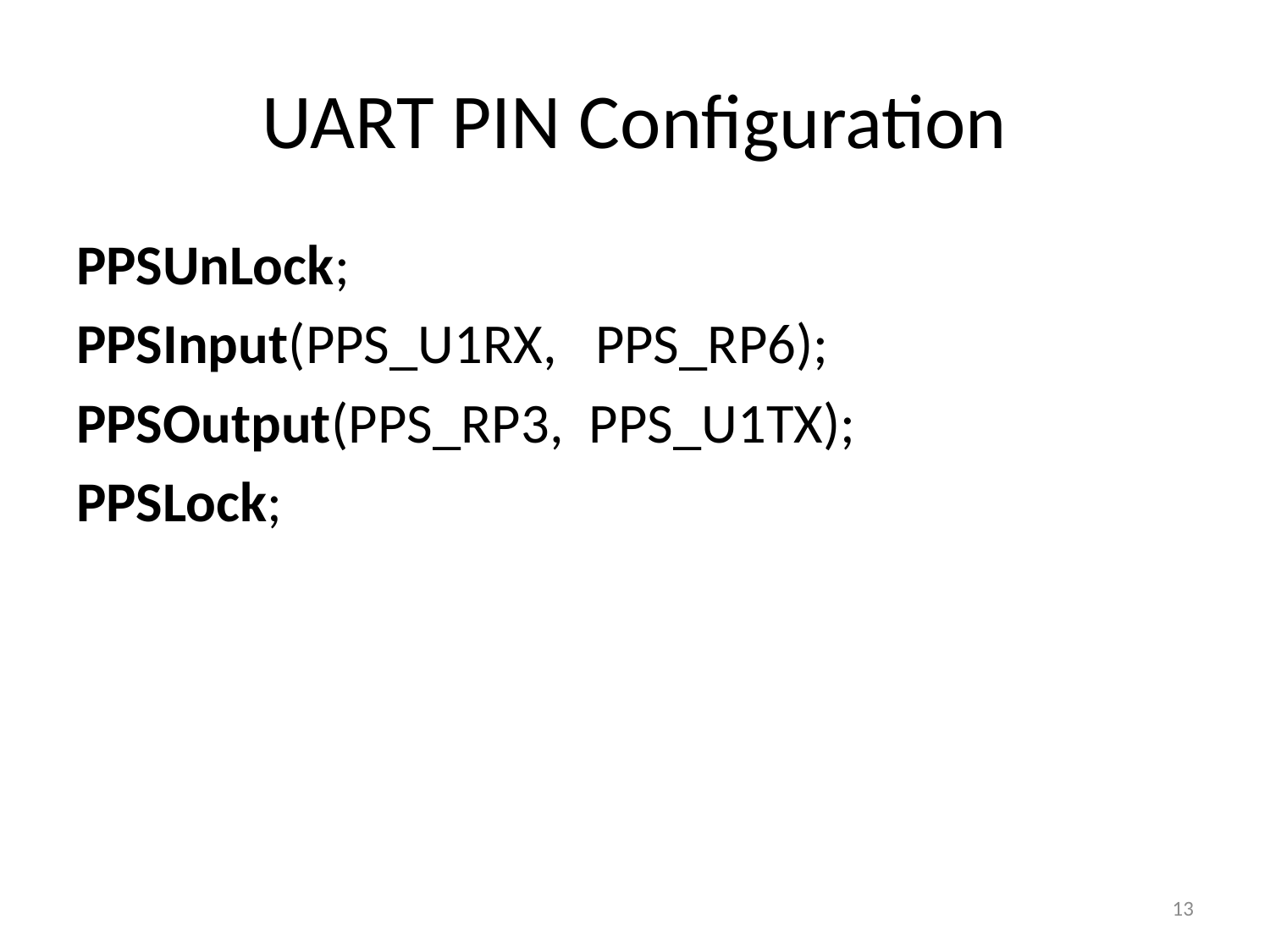

# UART PIN Configuration
PPSUnLock;
PPSInput(PPS_U1RX,   PPS_RP6);
PPSOutput(PPS_RP3,  PPS_U1TX);
PPSLock;
13